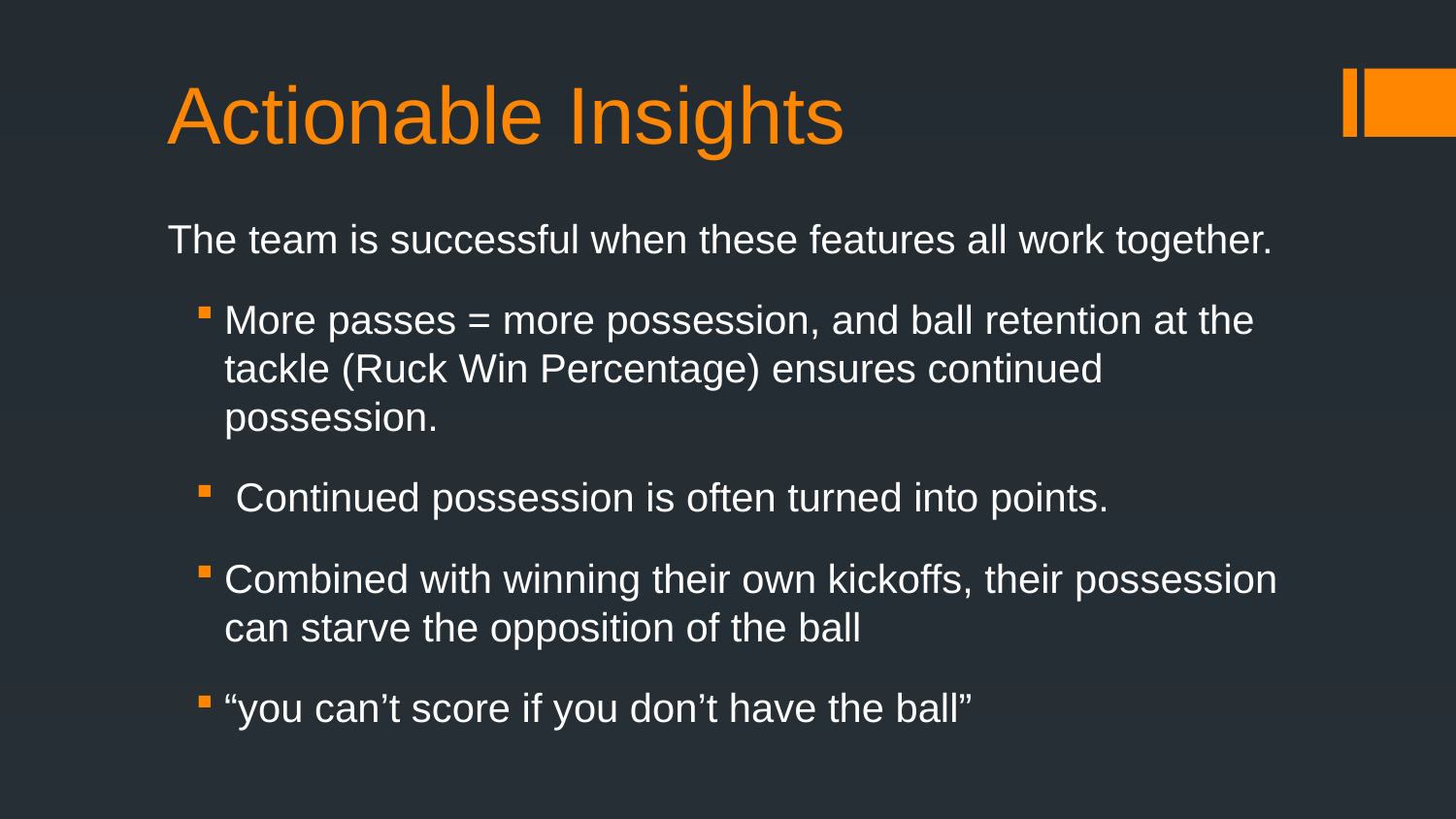

# Actionable Insights
The team is successful when these features all work together.
More passes = more possession, and ball retention at the tackle (Ruck Win Percentage) ensures continued possession.
 Continued possession is often turned into points.
Combined with winning their own kickoffs, their possession can starve the opposition of the ball
“you can’t score if you don’t have the ball”